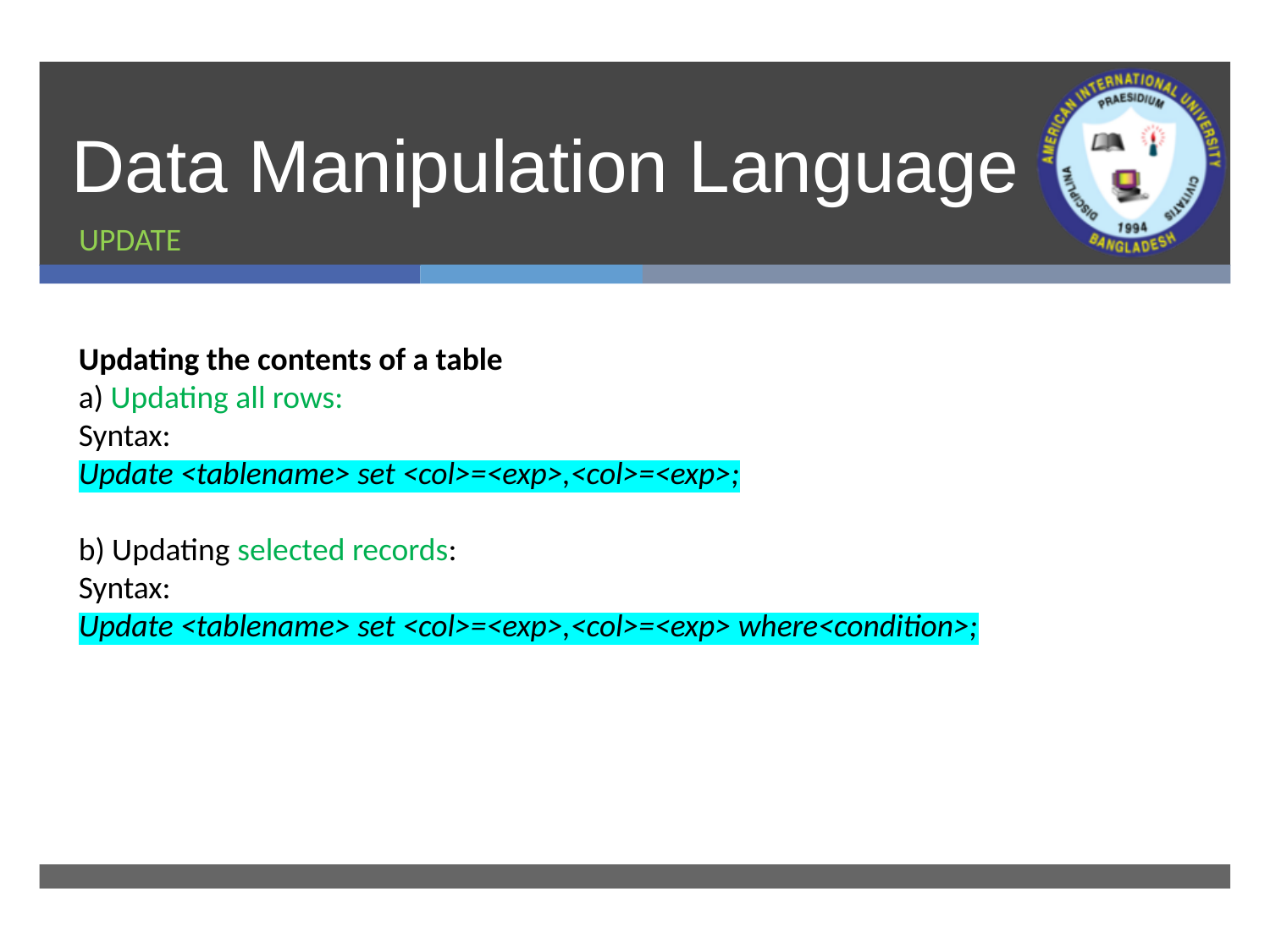

# Data Manipulation Language
UPDATE
Updating the contents of a table
a) Updating all rows:
Syntax:
Update <tablename> set <col>=<exp>,<col>=<exp>;
b) Updating selected records:
Syntax:
Update <tablename> set <col>=<exp>,<col>=<exp> where<condition>;